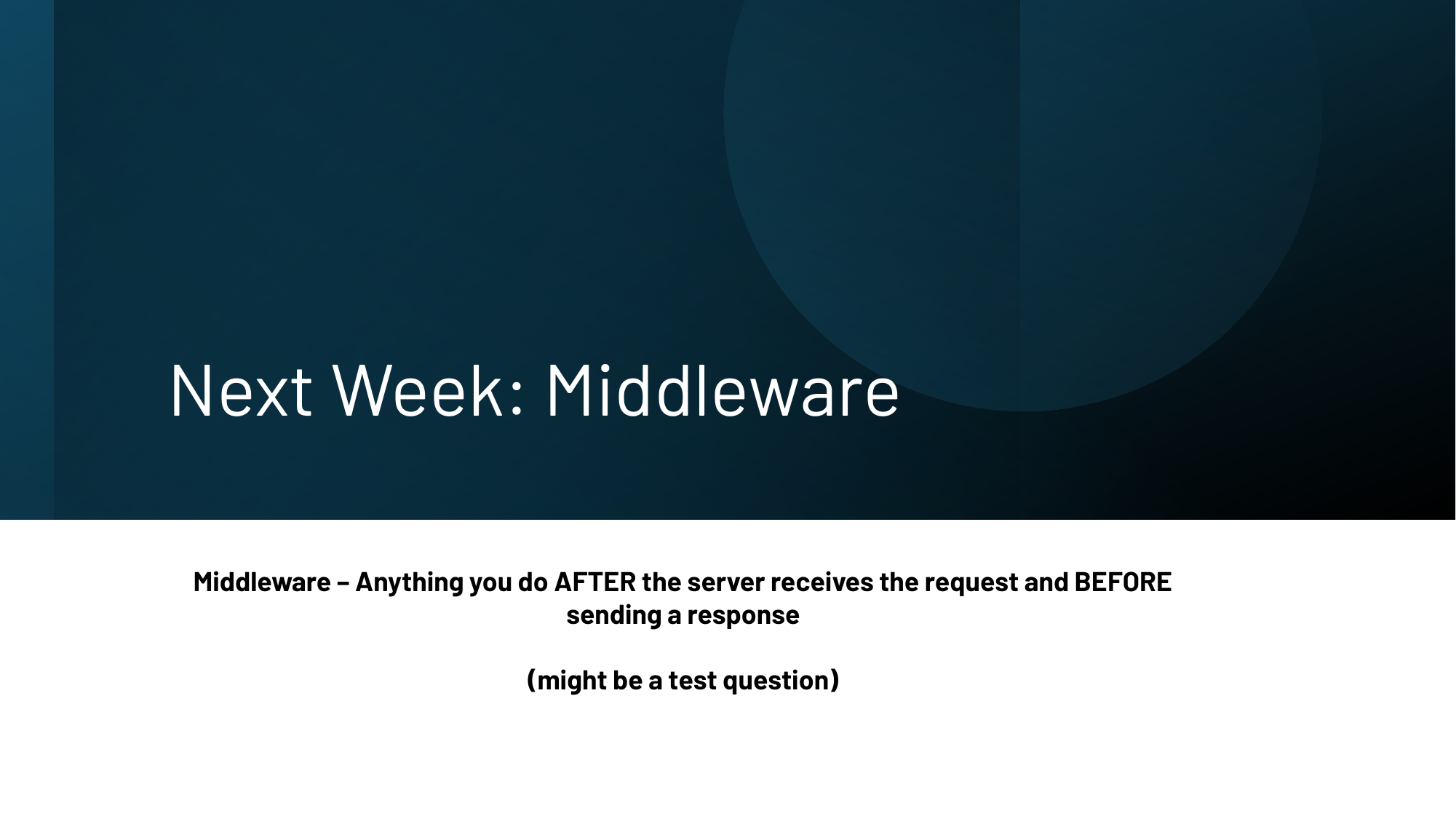

# Next Week: Middleware
Middleware – Anything you do AFTER the server receives the request and BEFORE sending a response

(might be a test question)